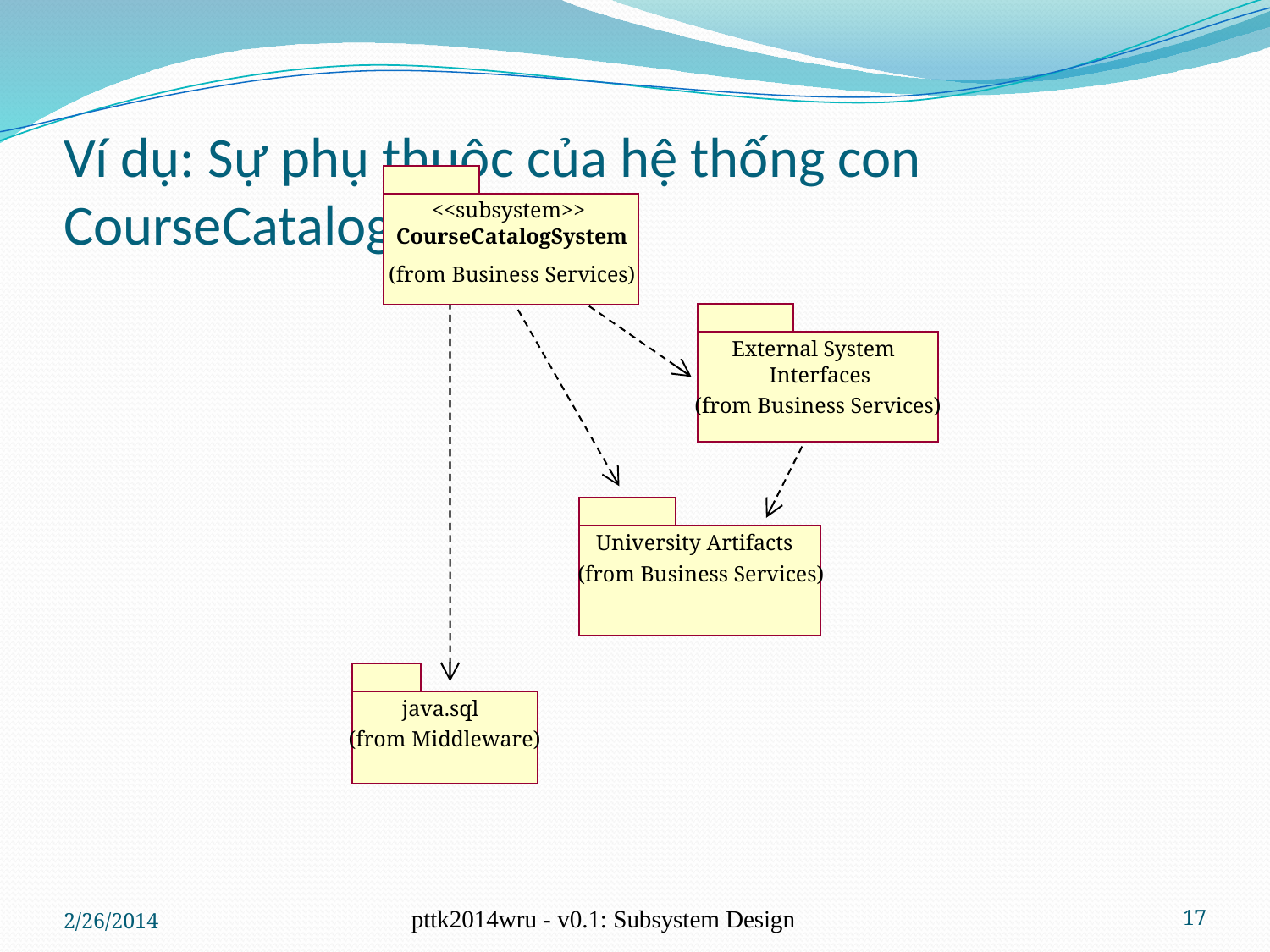

# Ví dụ: Sự phụ thuộc của hệ thống con CourseCatalogSystem

<<subsystem>>
CourseCatalogSystem
(from Business Services)

External System
Interfaces
(from Business Services)

University Artifacts
(from Business Services)

java.sql
(from Middleware)
2/26/2014
pttk2014wru - v0.1: Subsystem Design
17